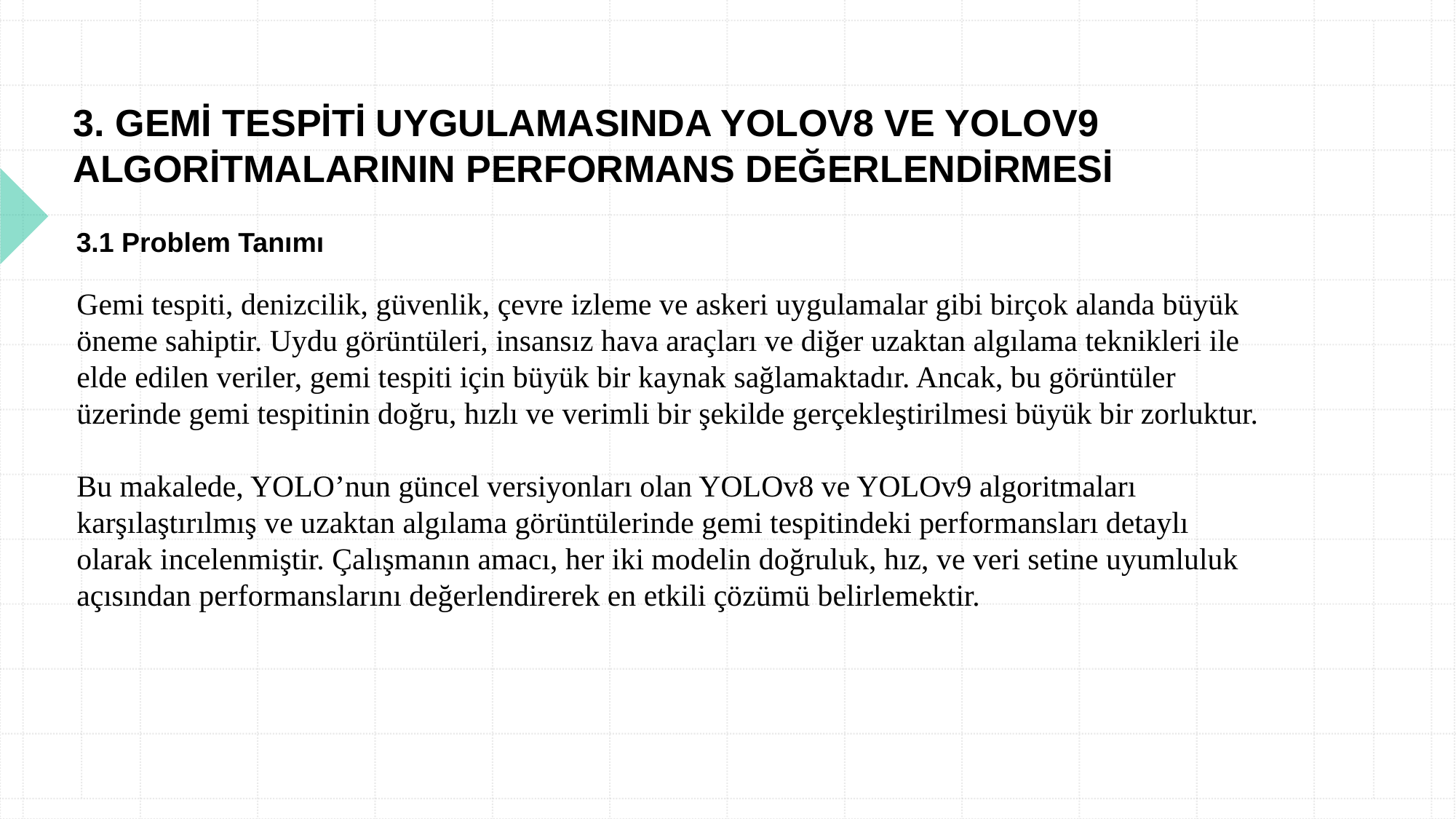

#
3. GEMİ TESPİTİ UYGULAMASINDA YOLOV8 VE YOLOV9 ALGORİTMALARININ PERFORMANS DEĞERLENDİRMESİ

3.1 Problem Tanımı
Gemi tespiti, denizcilik, güvenlik, çevre izleme ve askeri uygulamalar gibi birçok alanda büyük öneme sahiptir. Uydu görüntüleri, insansız hava araçları ve diğer uzaktan algılama teknikleri ile elde edilen veriler, gemi tespiti için büyük bir kaynak sağlamaktadır. Ancak, bu görüntüler üzerinde gemi tespitinin doğru, hızlı ve verimli bir şekilde gerçekleştirilmesi büyük bir zorluktur.

Bu makalede, YOLO’nun güncel versiyonları olan YOLOv8 ve YOLOv9 algoritmaları karşılaştırılmış ve uzaktan algılama görüntülerinde gemi tespitindeki performansları detaylı olarak incelenmiştir. Çalışmanın amacı, her iki modelin doğruluk, hız, ve veri setine uyumluluk açısından performanslarını değerlendirerek en etkili çözümü belirlemektir.